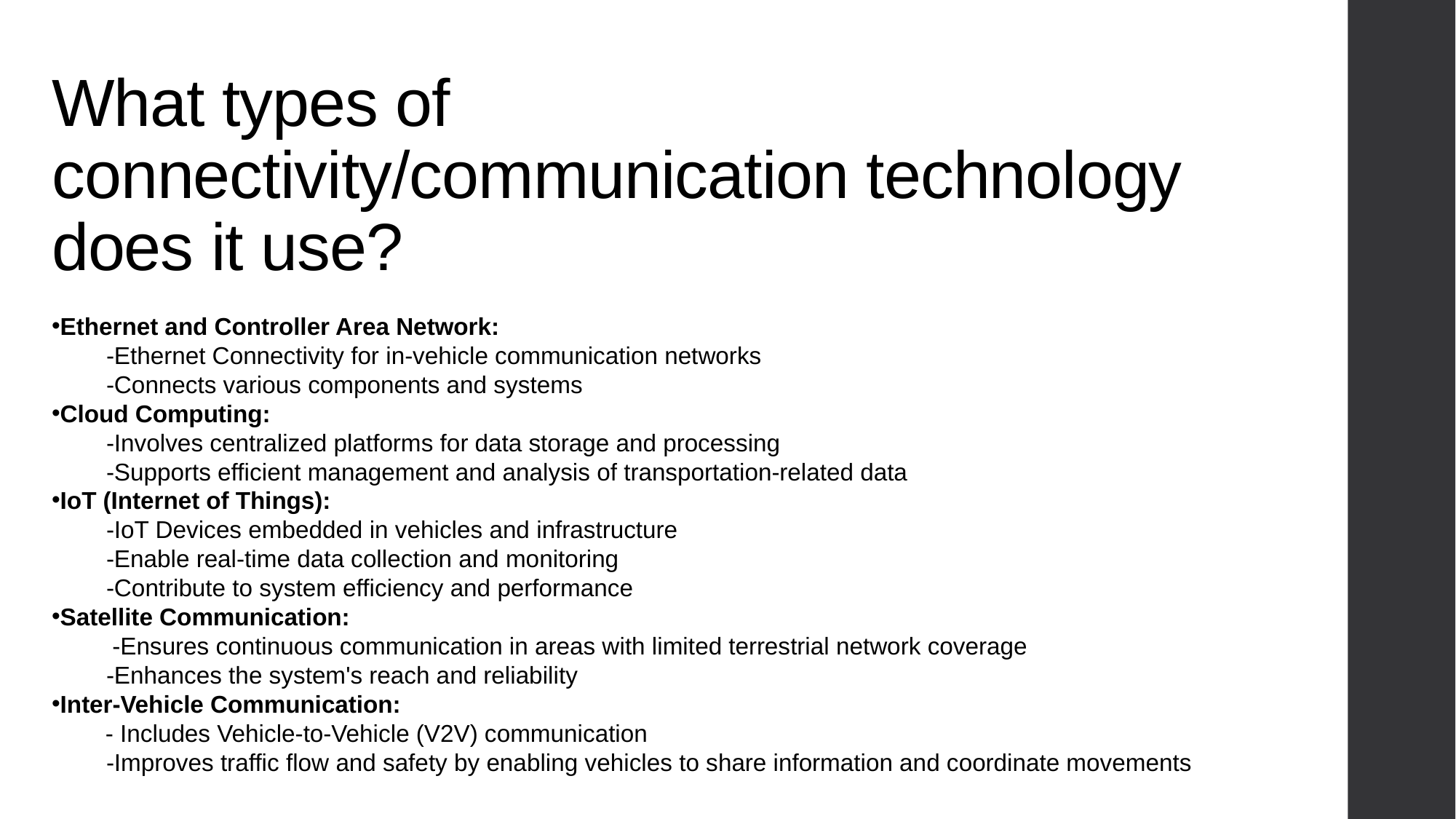

# What types of connectivity/communication technology does it use?
Ethernet and Controller Area Network:
-Ethernet Connectivity for in-vehicle communication networks
-Connects various components and systems
Cloud Computing:
-Involves centralized platforms for data storage and processing
-Supports efficient management and analysis of transportation-related data
IoT (Internet of Things):
-IoT Devices embedded in vehicles and infrastructure
-Enable real-time data collection and monitoring
-Contribute to system efficiency and performance
Satellite Communication:
         -Ensures continuous communication in areas with limited terrestrial network coverage
-Enhances the system's reach and reliability
Inter-Vehicle Communication:
        - Includes Vehicle-to-Vehicle (V2V) communication
-Improves traffic flow and safety by enabling vehicles to share information and coordinate movements